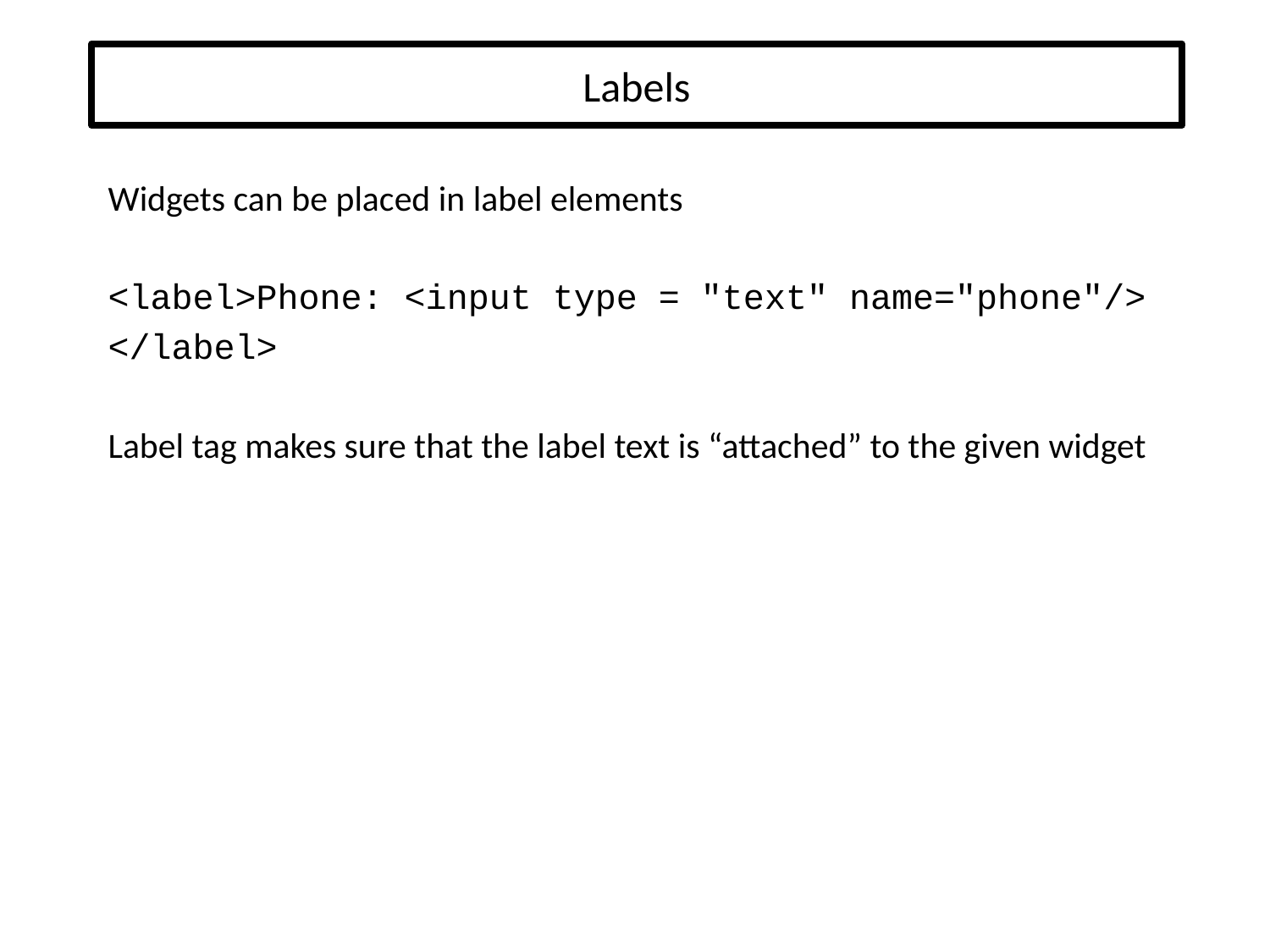

# Labels
Widgets can be placed in label elements

<label>Phone: <input type = "text" name="phone"/>
</label>

Label tag makes sure that the label text is “attached” to the given widget